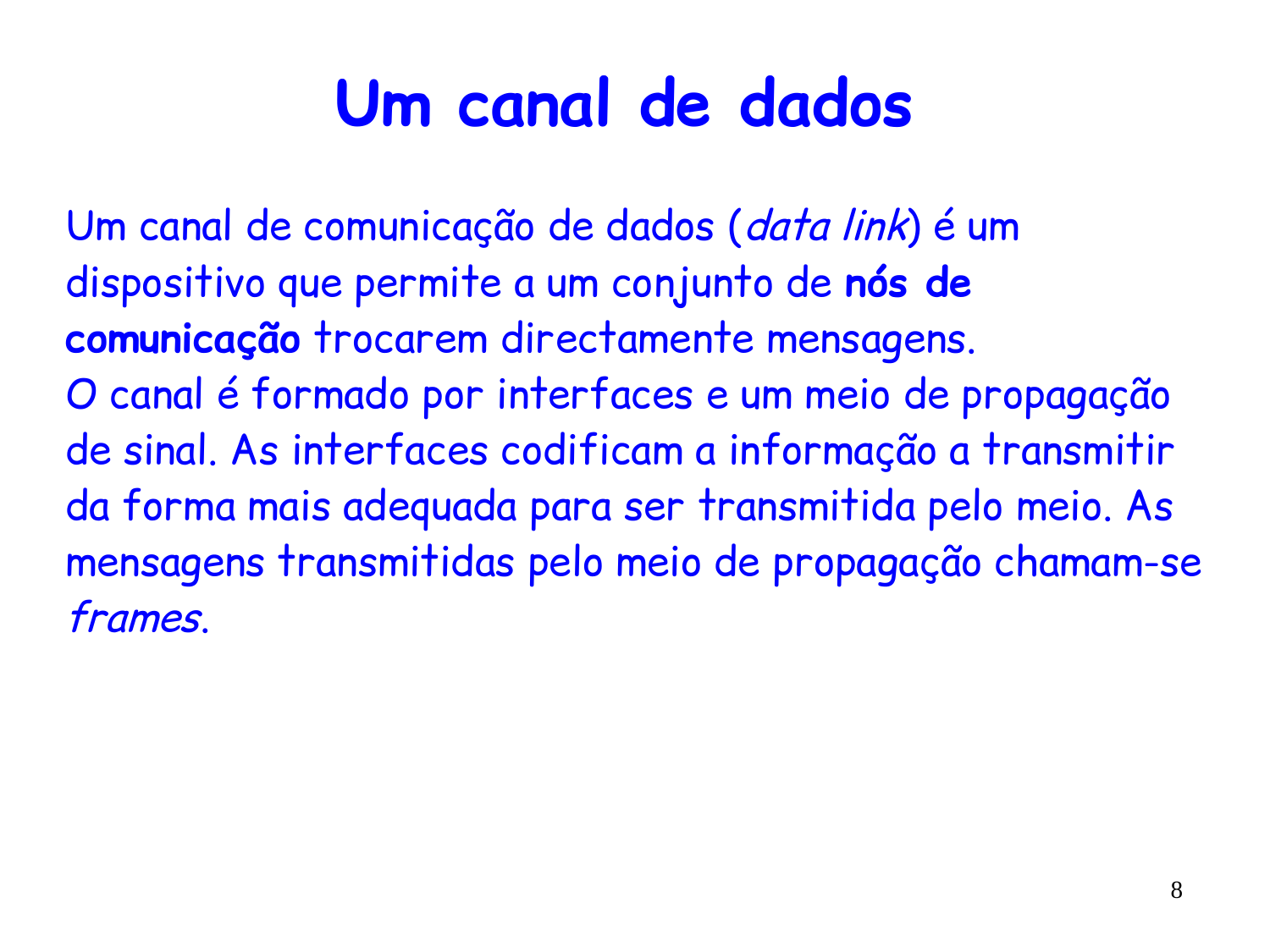

# Um canal de dados
Um canal de comunicação de dados (data link) é um dispositivo que permite a um conjunto de nós de comunicação trocarem directamente mensagens.
O canal é formado por interfaces e um meio de propagação de sinal. As interfaces codificam a informação a transmitir da forma mais adequada para ser transmitida pelo meio. As mensagens transmitidas pelo meio de propagação chamam-se frames.

8